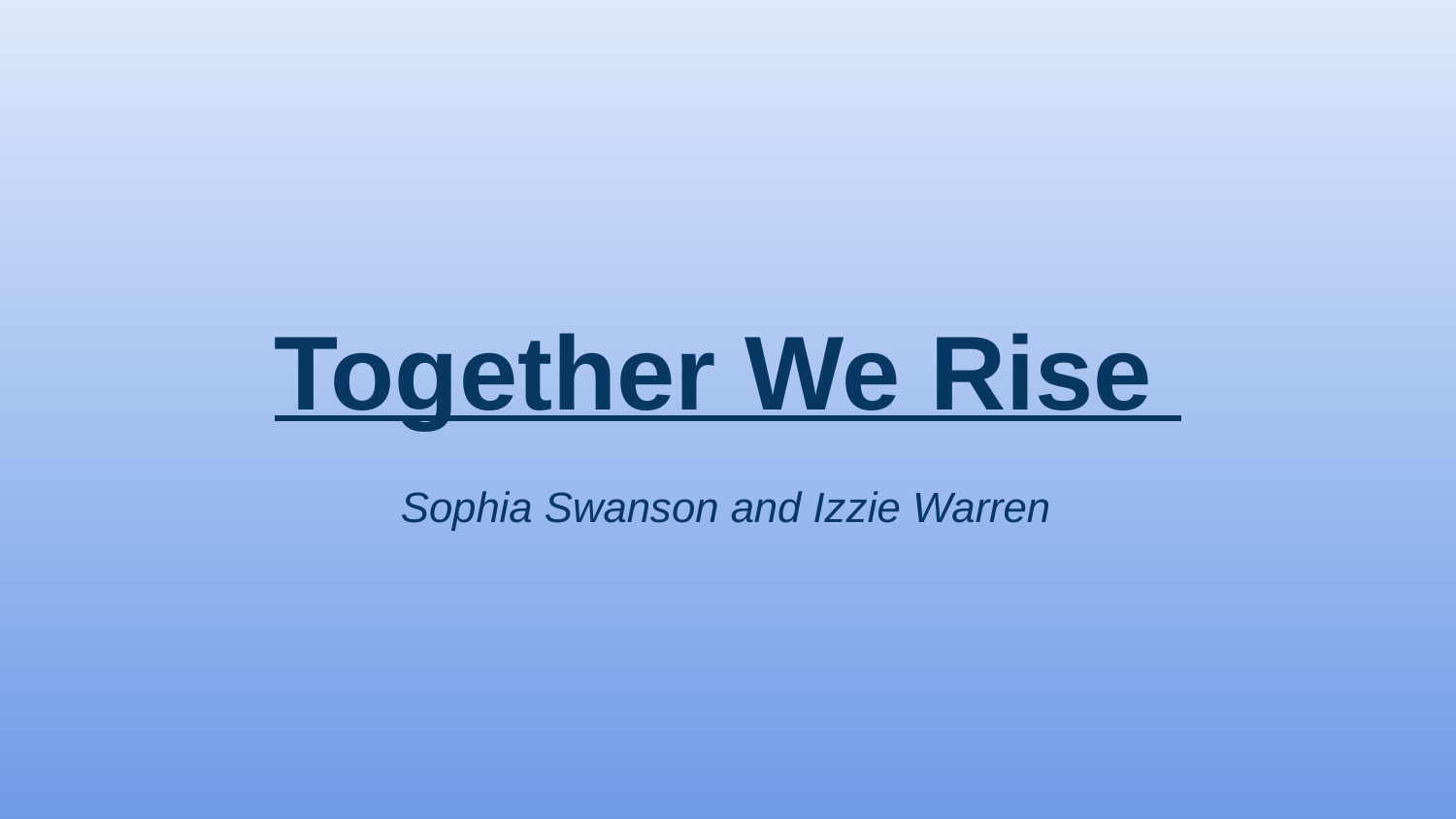

# Together We Rise
 Sophia Swanson and Izzie Warren